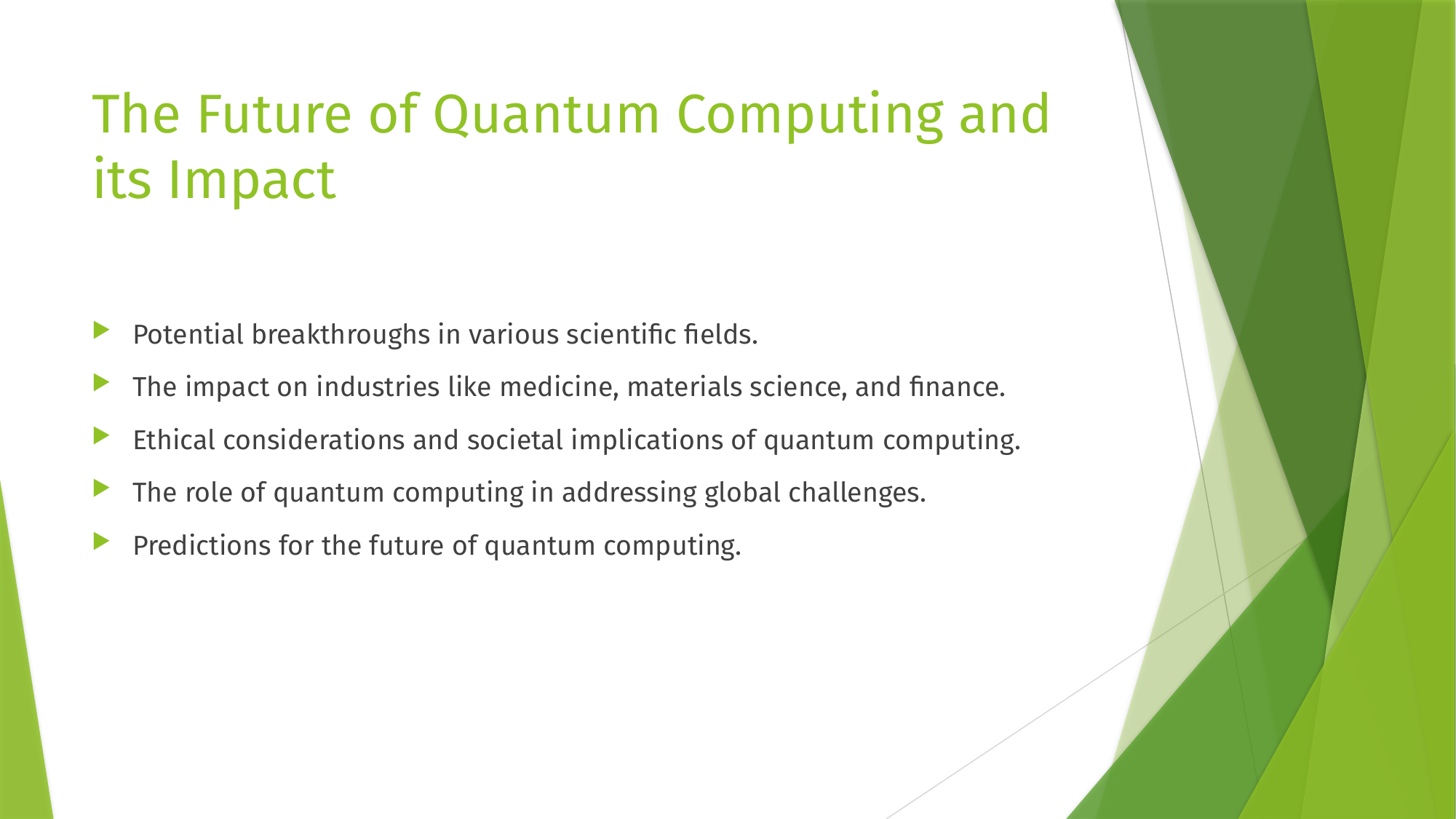

# The Future of Quantum Computing and its Impact

Potential breakthroughs in various scientific fields.
The impact on industries like medicine, materials science, and finance.
Ethical considerations and societal implications of quantum computing.
The role of quantum computing in addressing global challenges.
Predictions for the future of quantum computing.